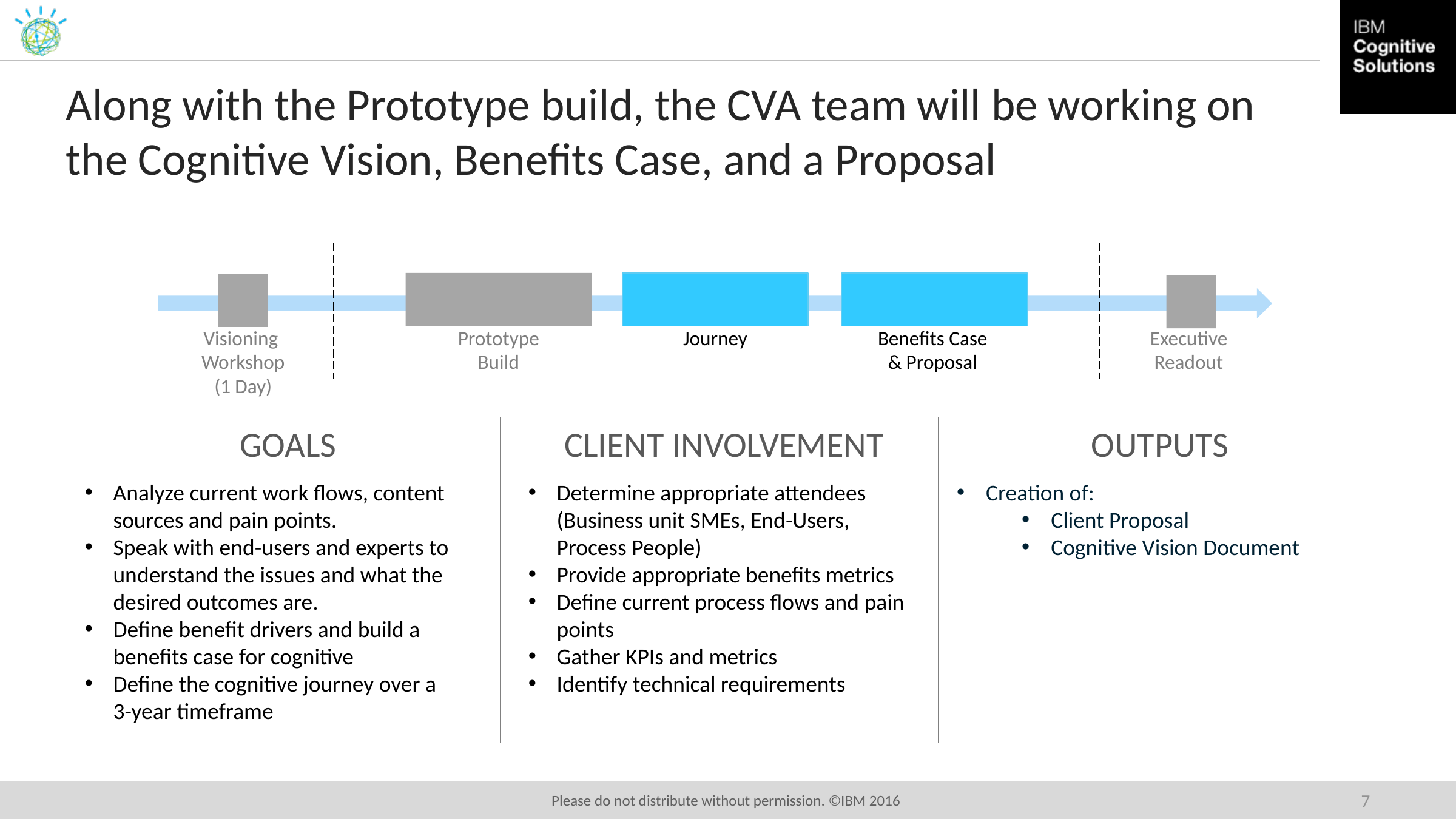

# Along with the Prototype build, the CVA team will be working on the Cognitive Vision, Benefits Case, and a Proposal

Visioning
Workshop
(1 Day)
Prototype
Build
Journey
Benefits Case
& Proposal
Executive
Readout
GOALS
CLIENT INVOLVEMENT
OUTPUTS
Analyze current work flows, content sources and pain points.
Speak with end-users and experts to understand the issues and what the desired outcomes are.
Define benefit drivers and build a benefits case for cognitive
Define the cognitive journey over a 3-year timeframe
Determine appropriate attendees (Business unit SMEs, End-Users, Process People)
Provide appropriate benefits metrics
Define current process flows and pain points
Gather KPIs and metrics
Identify technical requirements
Creation of:
Client Proposal
Cognitive Vision Document
7